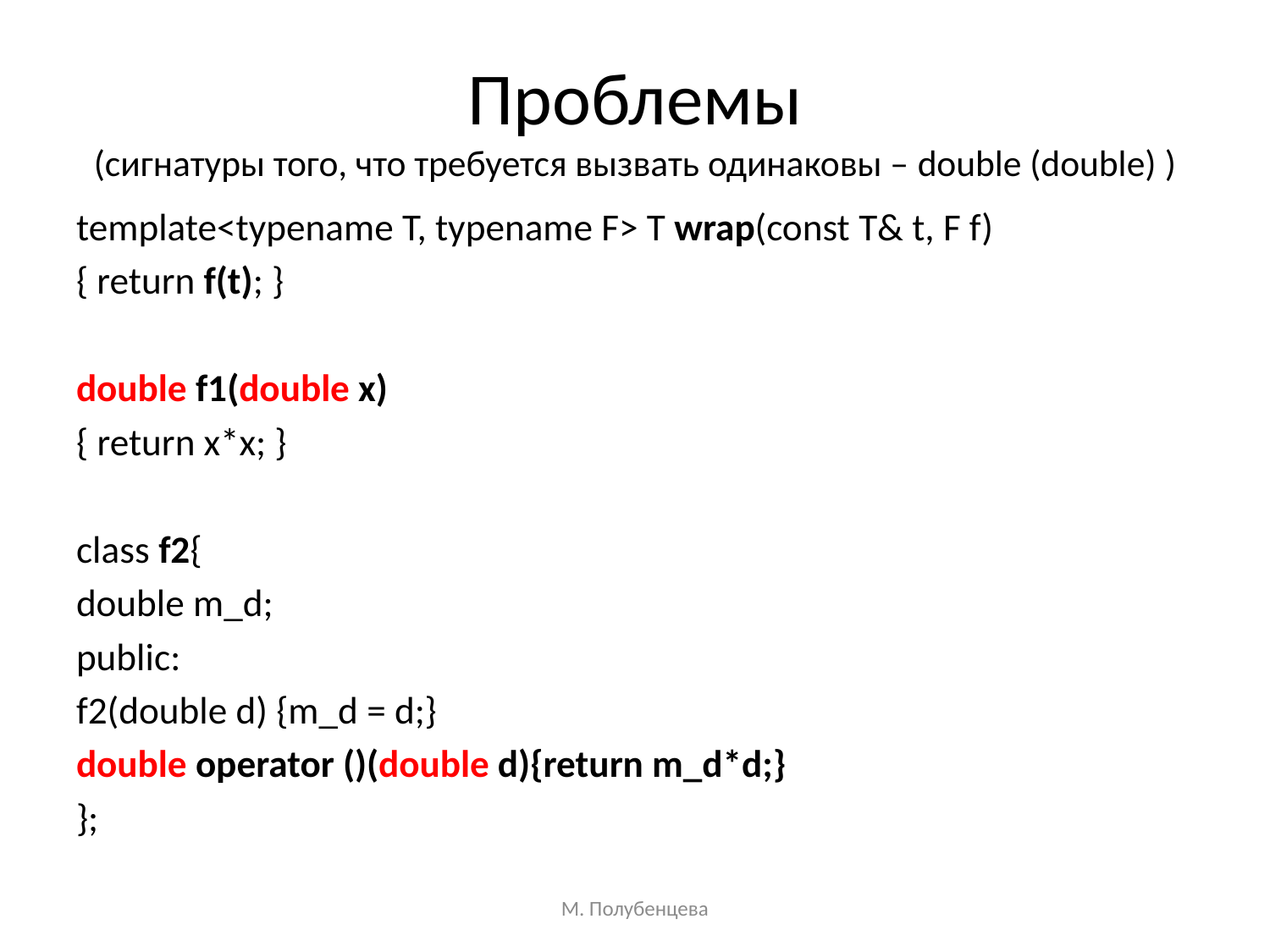

# Проблемы (сигнатуры того, что требуется вызвать одинаковы – double (double) )
template<typename T, typename F> T wrap(const T& t, F f)
{ return f(t); }

double f1(double x)
{ return x*x; }

class f2{
double m_d;
public:
f2(double d) {m_d = d;}
double operator ()(double d){return m_d*d;}
};
М. Полубенцева